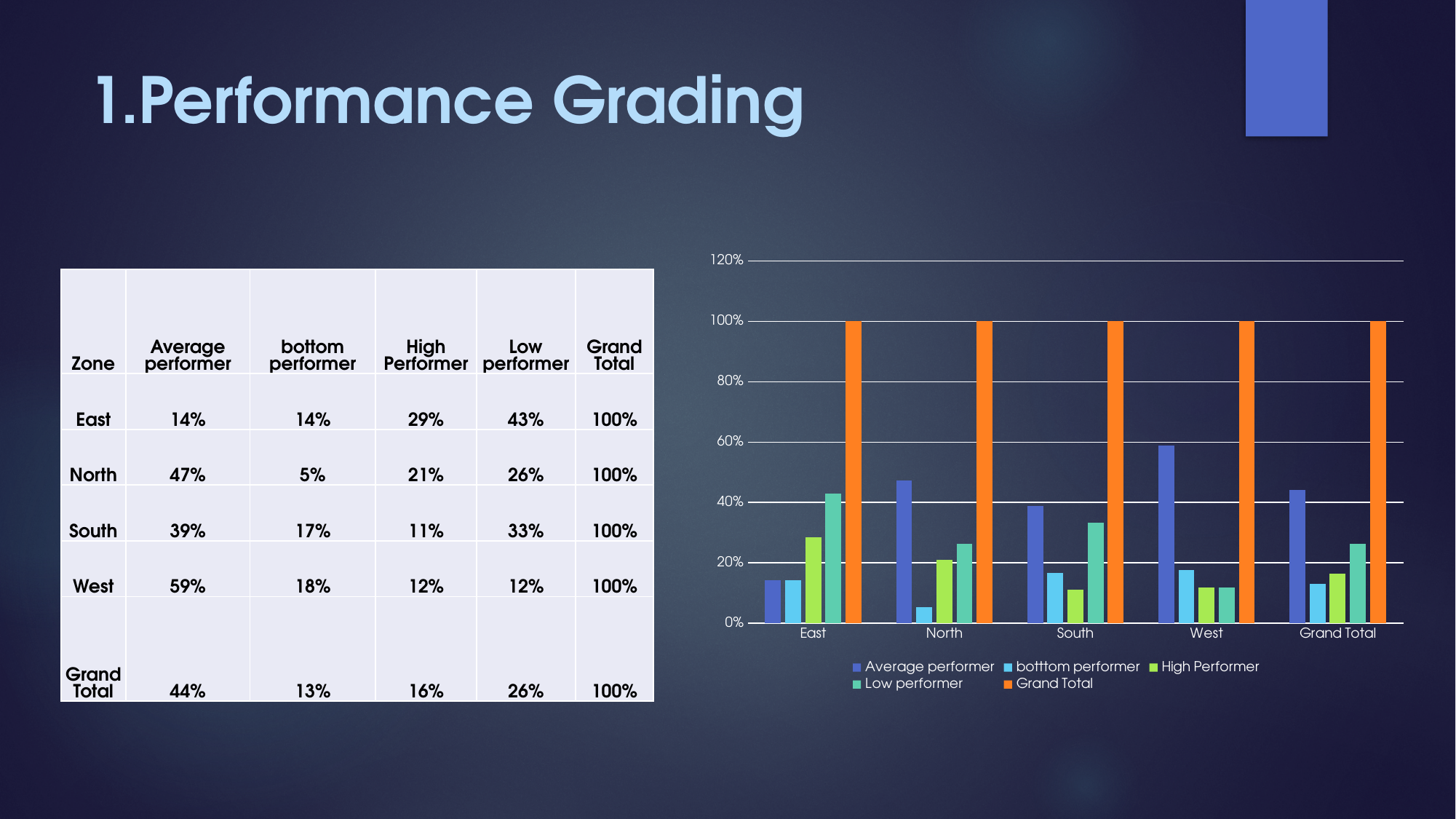

# 1.Performance Grading

### Chart

| Category | Average performer | botttom performer | High Performer | Low performer | Grand Total |
|---|---|---|---|---|---|
| East | 0.14285714285714285 | 0.14285714285714285 | 0.2857142857142857 | 0.42857142857142855 | 1.0 |
| North | 0.47368421052631576 | 0.05263157894736842 | 0.21052631578947367 | 0.2631578947368421 | 1.0 |
| South | 0.3888888888888889 | 0.16666666666666666 | 0.1111111111111111 | 0.3333333333333333 | 1.0 |
| West | 0.5882352941176471 | 0.17647058823529413 | 0.11764705882352941 | 0.11764705882352941 | 1.0 |
| Grand Total | 0.4426229508196721 | 0.13114754098360656 | 0.16393442622950818 | 0.26229508196721313 | 1.0 |
| Zone | Average performer | bottom performer | High Performer | Low performer | Grand Total |
| --- | --- | --- | --- | --- | --- |
| East | 14% | 14% | 29% | 43% | 100% |
| North | 47% | 5% | 21% | 26% | 100% |
| South | 39% | 17% | 11% | 33% | 100% |
| West | 59% | 18% | 12% | 12% | 100% |
| Grand Total | 44% | 13% | 16% | 26% | 100% |